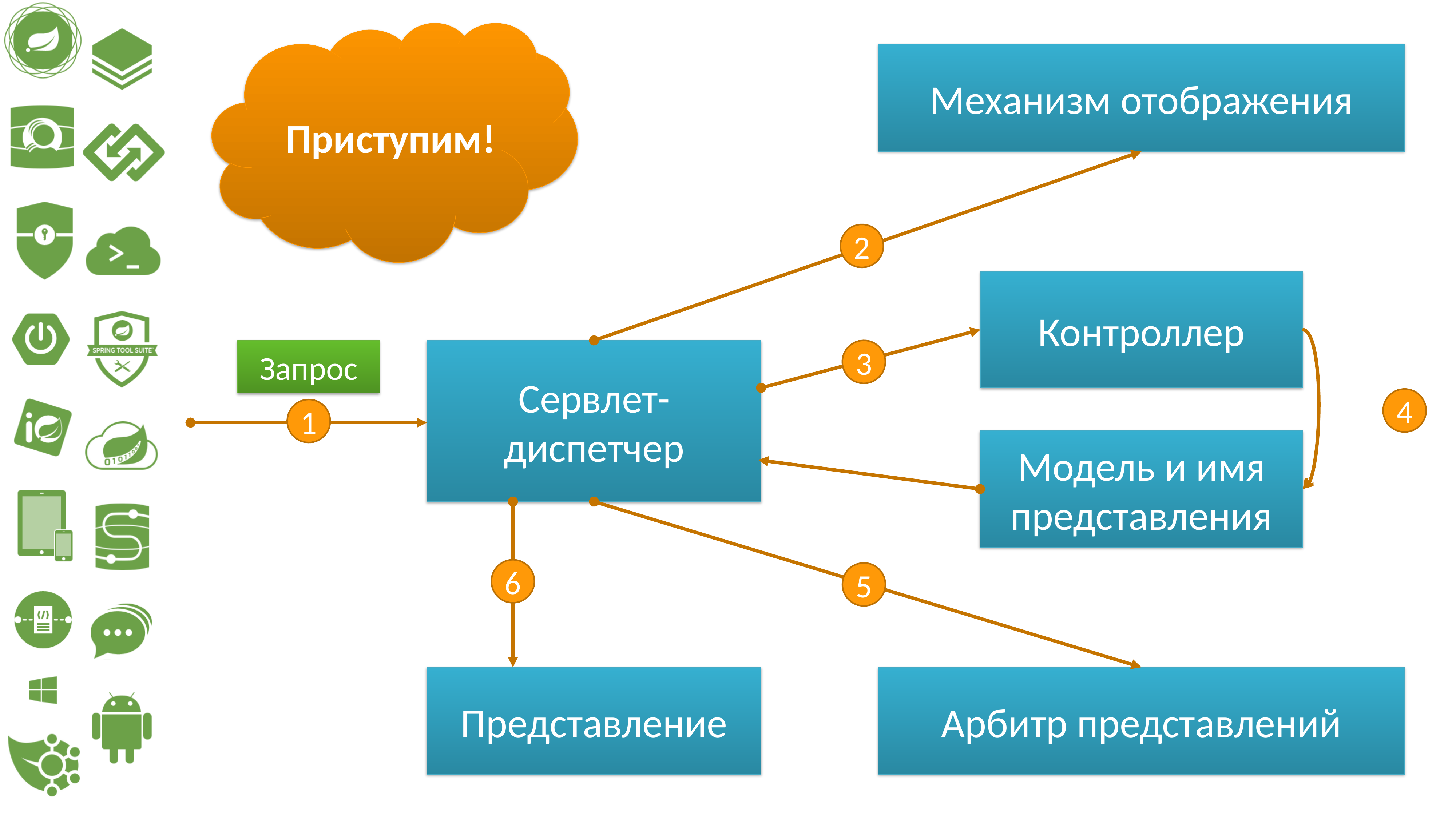

Приступим!
Механизм отображения
2
Контроллер
Запрос
Сервлет-диспетчер
3
4
1
Модель и имя представления
6
5
Арбитр представлений
Представление